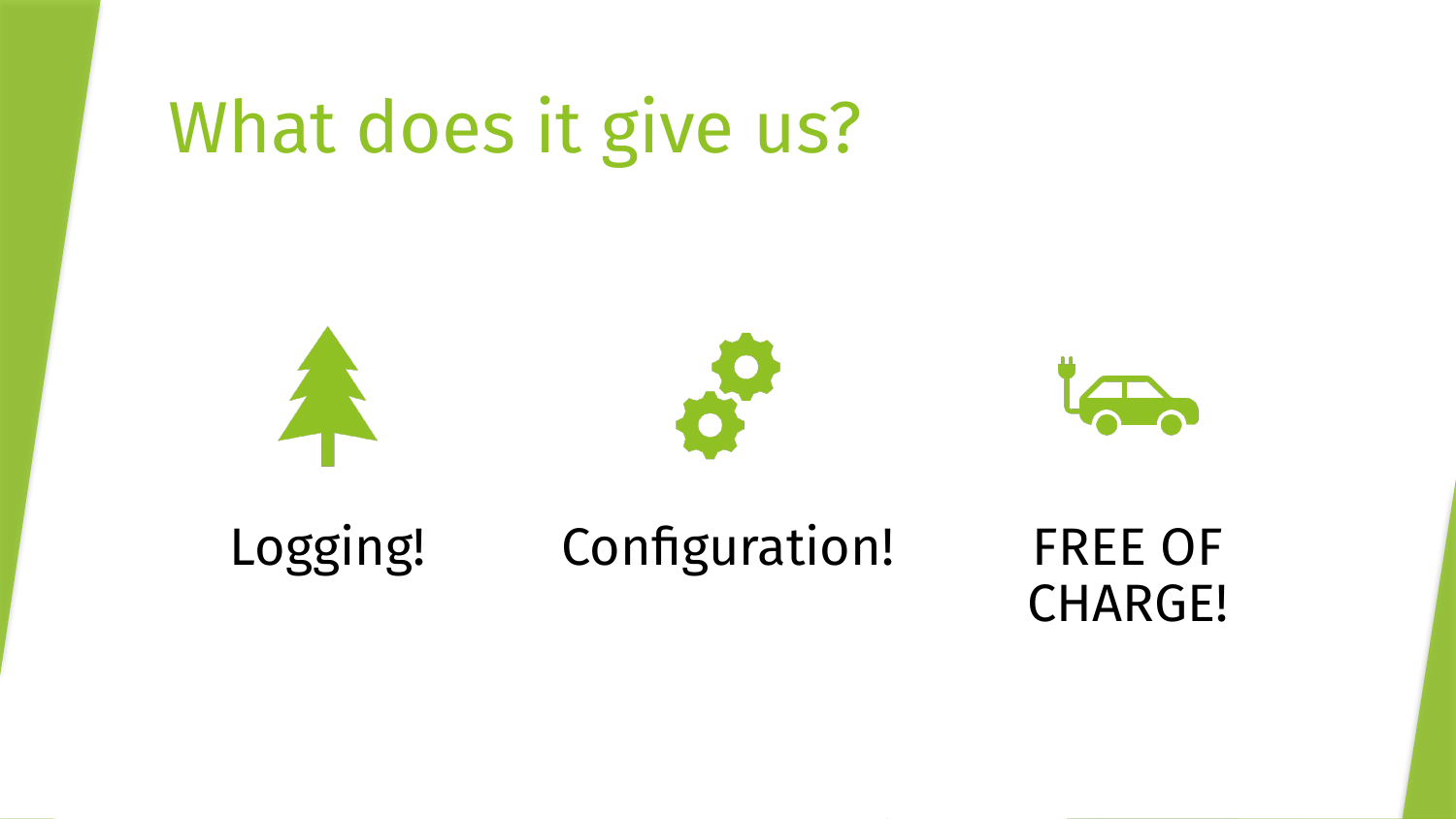

# What does it give us?
Logging!
Configuration!
FREE OF CHARGE!